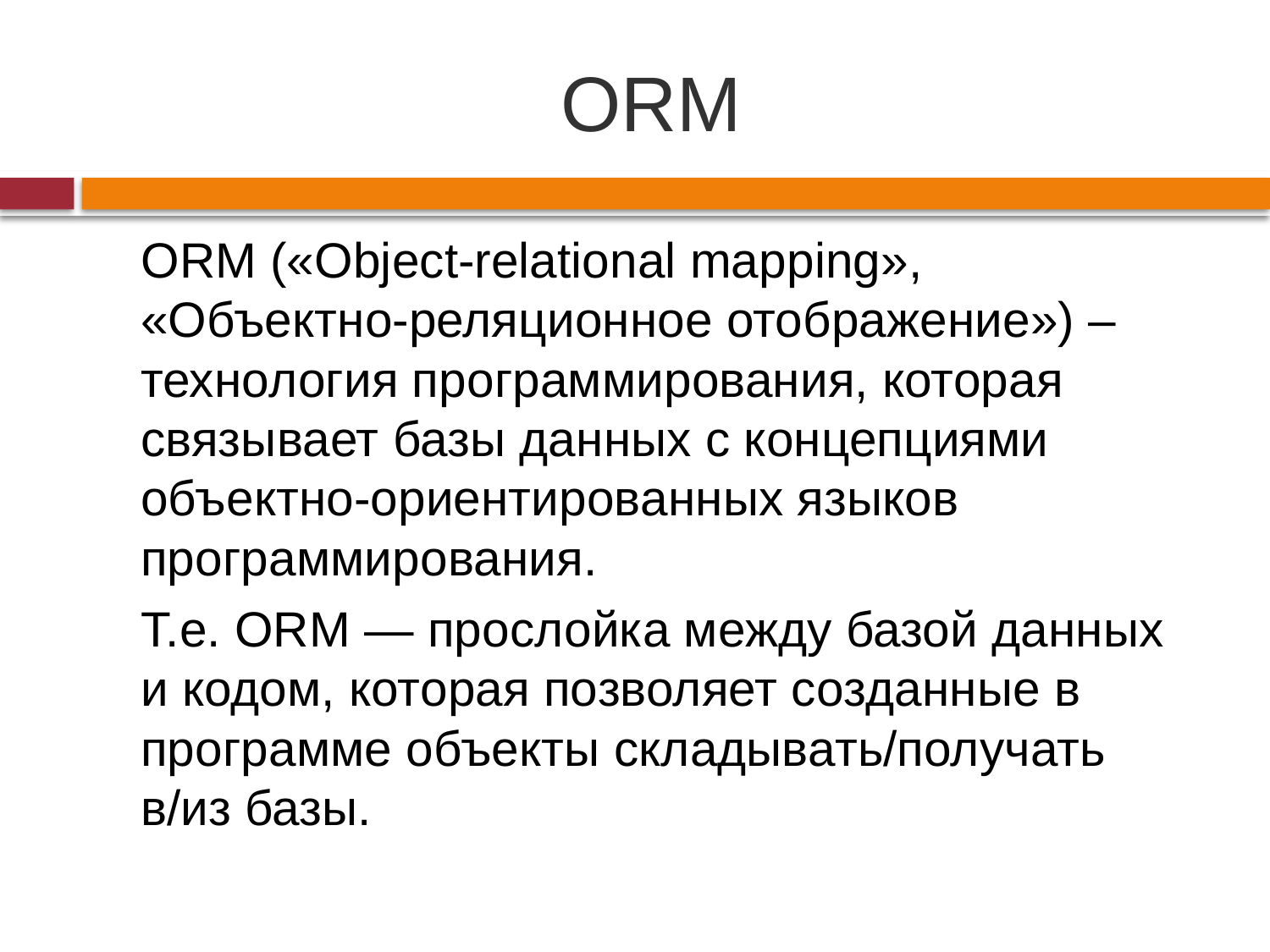

# ORM
		ORM («Object-relational mapping», «Объектно-реляционное отображение») –  технология программирования, которая связывает базы данных с концепциями объектно-ориентированных языков программирования.
		Т.е. ORM — прослойка между базой данных и кодом, которая позволяет созданные в программе объекты складывать/получать в/из базы.